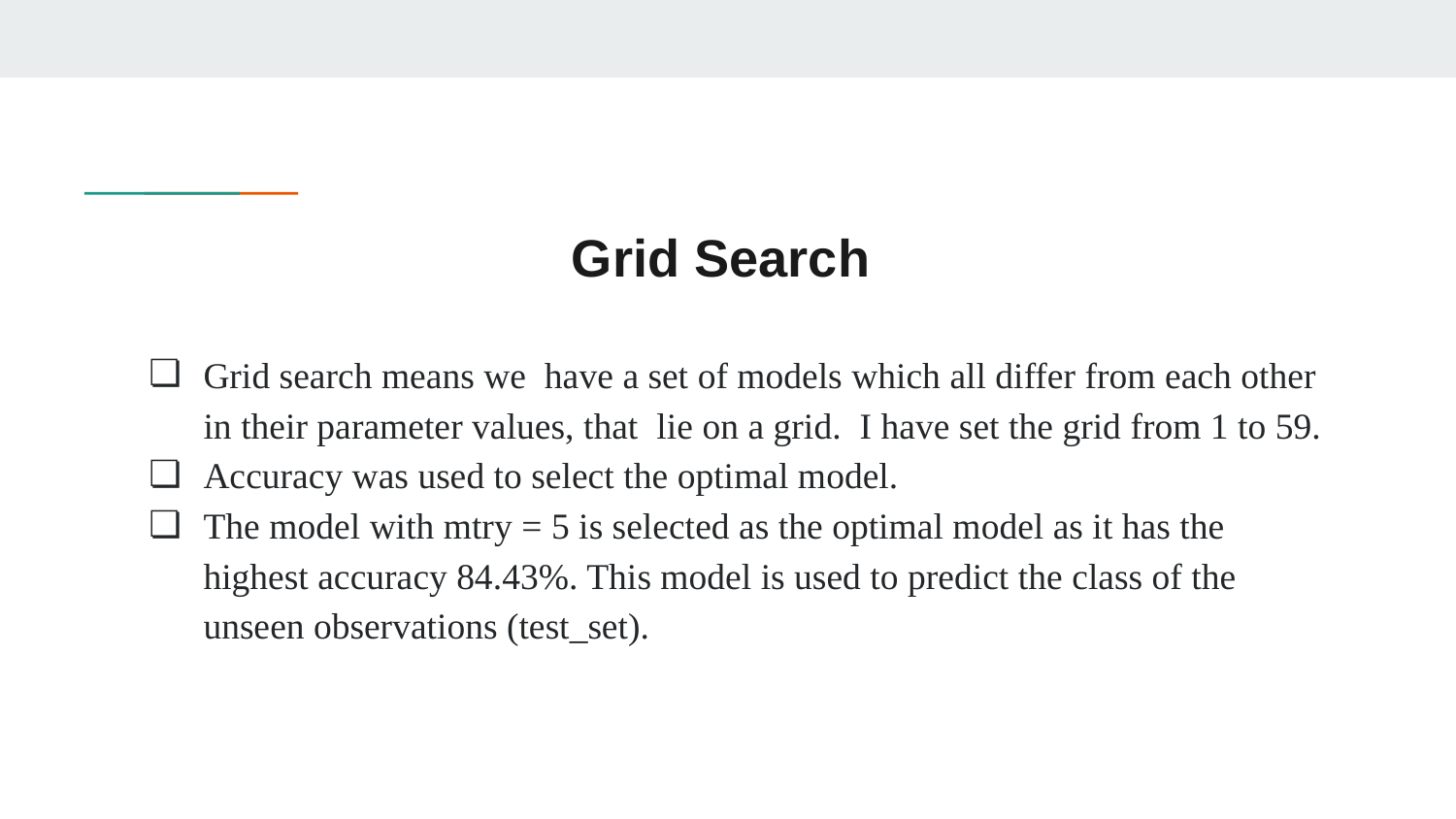

# Grid Search
Grid search means we  have a set of models which all differ from each other in their parameter values, that  lie on a grid.  I have set the grid from 1 to 59.
Accuracy was used to select the optimal model.
The model with mtry = 5 is selected as the optimal model as it has the highest accuracy 84.43%. This model is used to predict the class of the unseen observations (test_set).